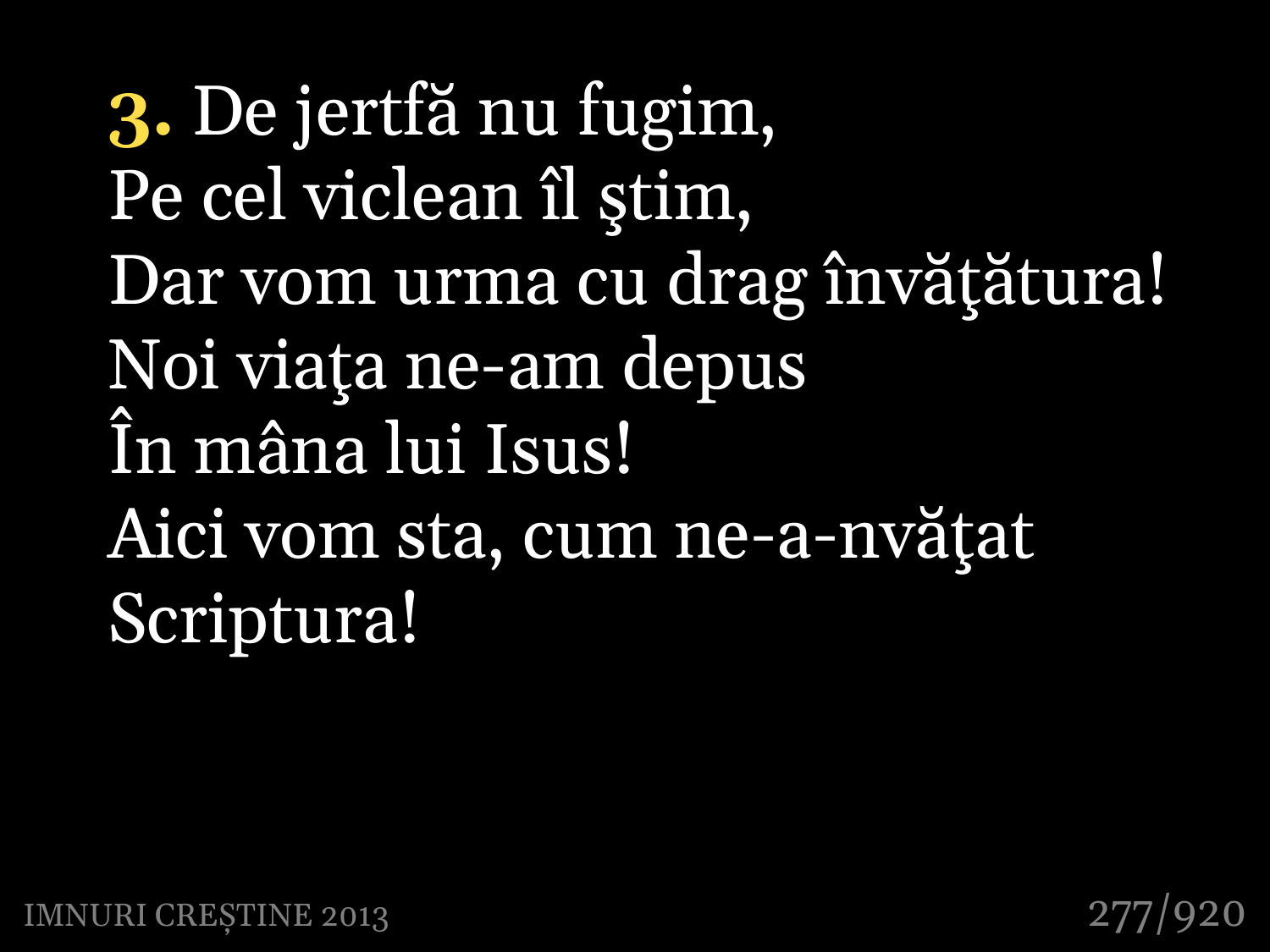

3. De jertfă nu fugim,
Pe cel viclean îl ştim,
Dar vom urma cu drag învăţătura!
Noi viaţa ne-am depus
În mâna lui Isus!
Aici vom sta, cum ne-a-nvăţat Scriptura!
277/920
IMNURI CREȘTINE 2013